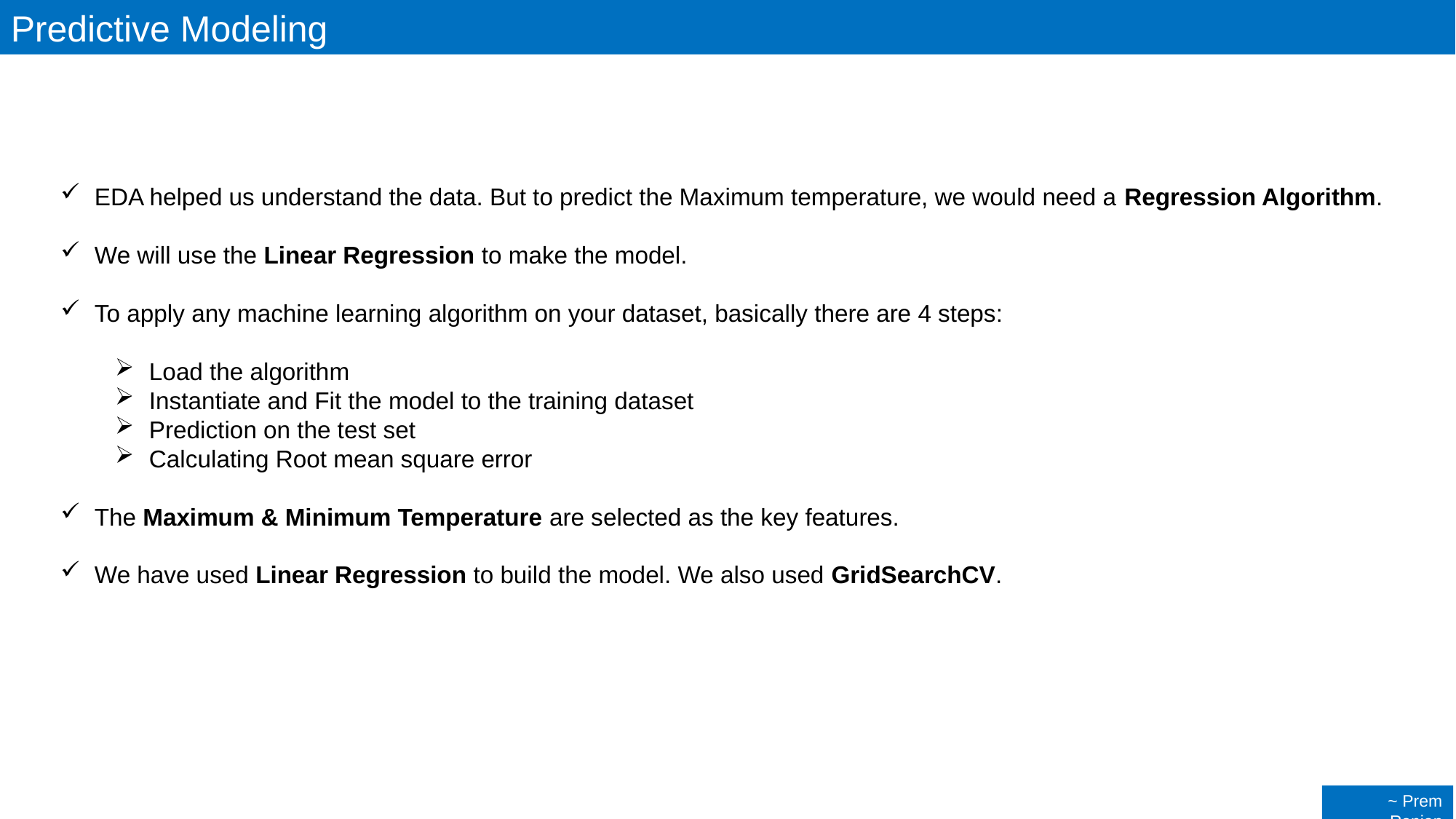

Predictive Modeling
EDA helped us understand the data. But to predict the Maximum temperature, we would need a Regression Algorithm.

We will use the Linear Regression to make the model.

To apply any machine learning algorithm on your dataset, basically there are 4 steps:

Load the algorithm
Instantiate and Fit the model to the training dataset
Prediction on the test set
Calculating Root mean square error

The Maximum & Minimum Temperature are selected as the key features.

We have used Linear Regression to build the model. We also used GridSearchCV.